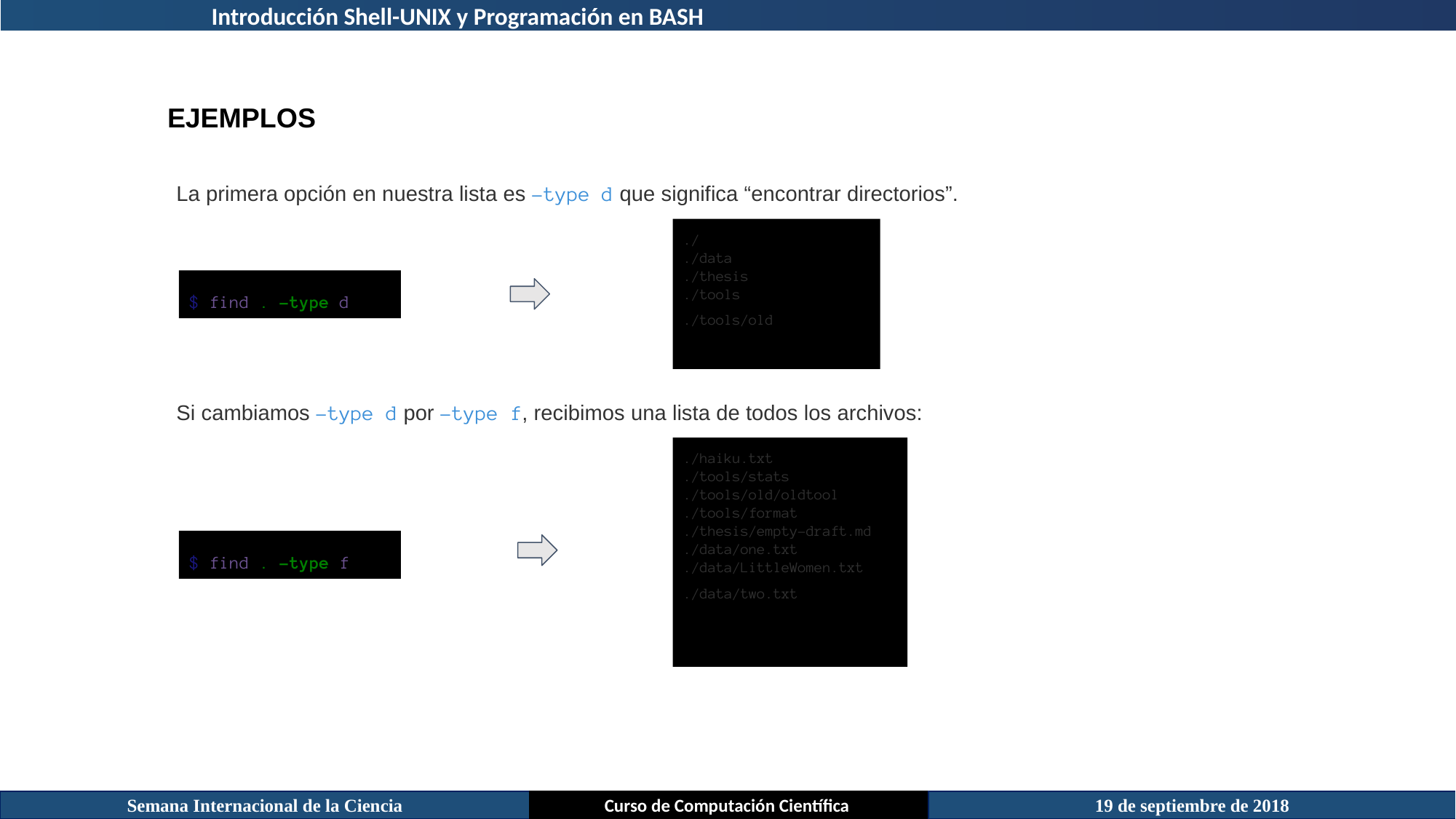

Introducción Shell-UNIX y Programación en BASH

EJEMPLOS

La primera opción en nuestra lista es -type d que significa “encontrar directorios”.

./
./data
./thesis
./tools
./tools/old

$ find . -type d

Si cambiamos -type d por -type f, recibimos una lista de todos los archivos:

./haiku.txt
./tools/stats
./tools/old/oldtool
./tools/format
./thesis/empty-draft.md
./data/one.txt
./data/LittleWomen.txt
./data/two.txt

$ find . -type f

Semana Internacional de la Ciencia
Curso de Computación Científica
19 de septiembre de 2018